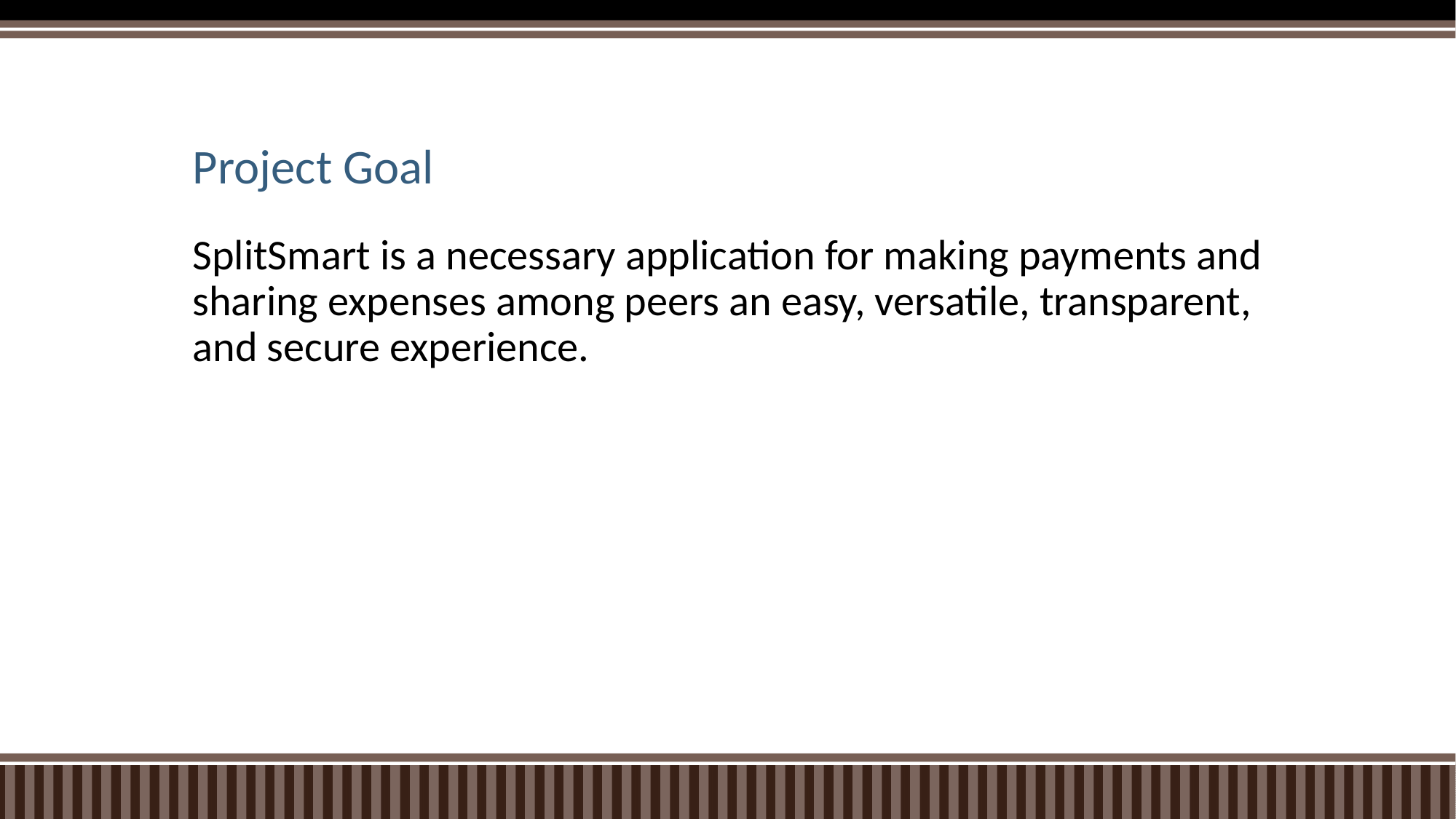

# Project Goal
SplitSmart is a necessary application for making payments and sharing expenses among peers an easy, versatile, transparent, and secure experience.